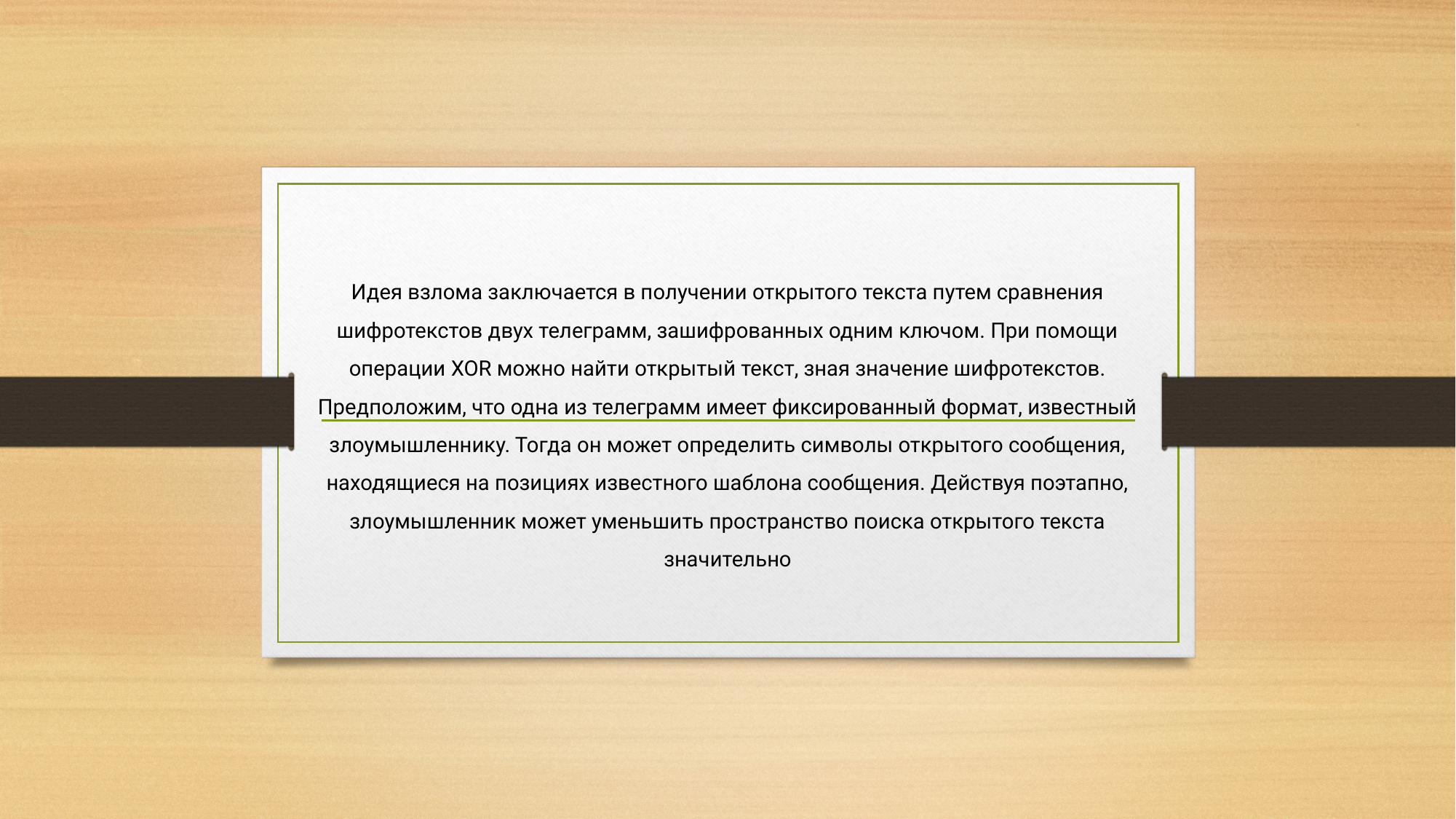

Идея взлома заключается в получении открытого текста путем сравнения шифротекстов двух телеграмм, зашифрованных одним ключом. При помощи операции XOR можно найти открытый текст, зная значение шифротекстов. Предположим, что одна из телеграмм имеет фиксированный формат, известный злоумышленнику. Тогда он может определить символы открытого сообщения, находящиеся на позициях известного шаблона сообщения. Действуя поэтапно, злоумышленник может уменьшить пространство поиска открытого текста значительно